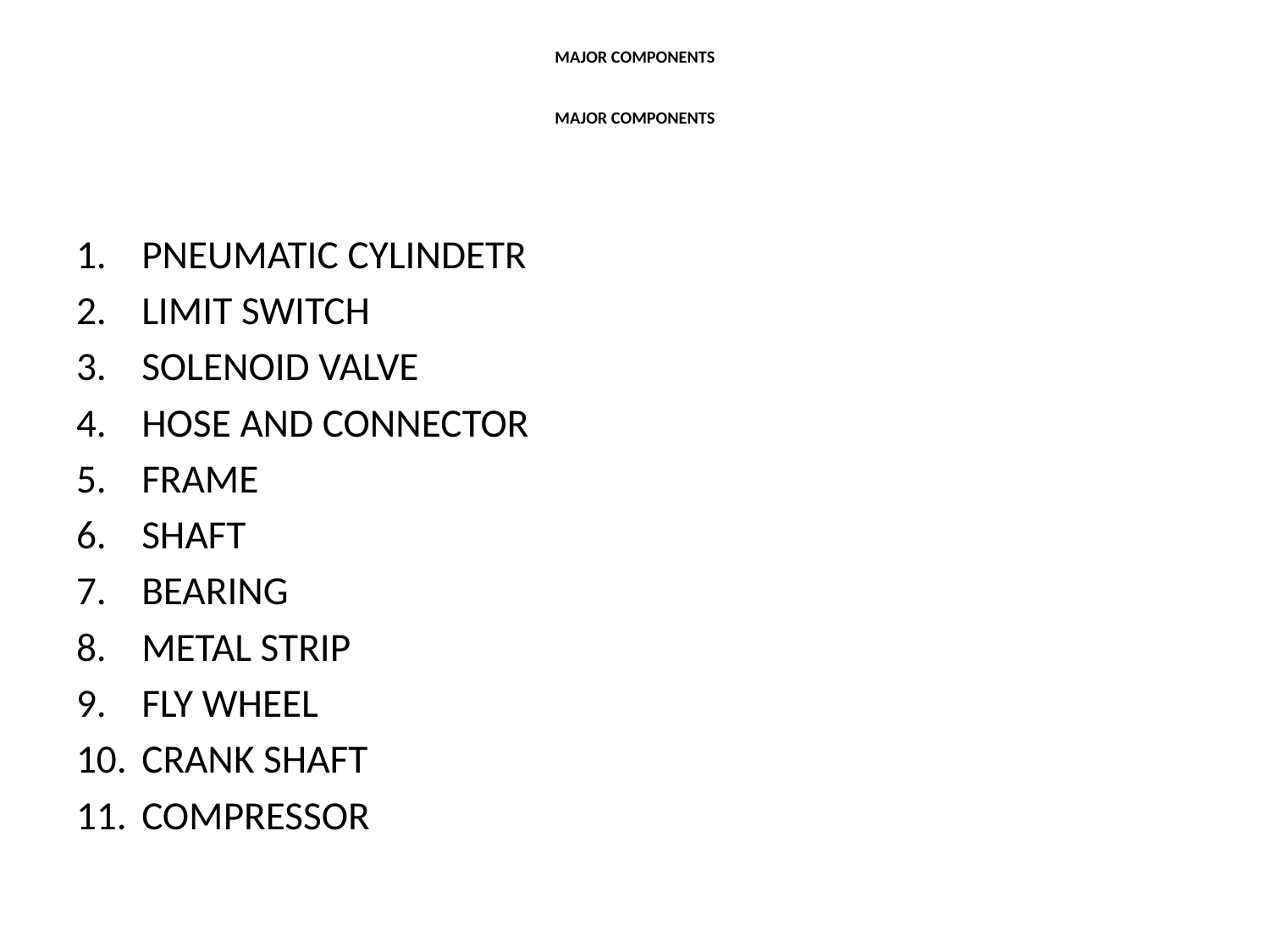

# MAJOR COMPONENTS     MAJOR COMPONENTS
PNEUMATIC CYLINDETR
LIMIT SWITCH
SOLENOID VALVE
HOSE AND CONNECTOR
FRAME
SHAFT
BEARING
METAL STRIP
FLY WHEEL
CRANK SHAFT
COMPRESSOR